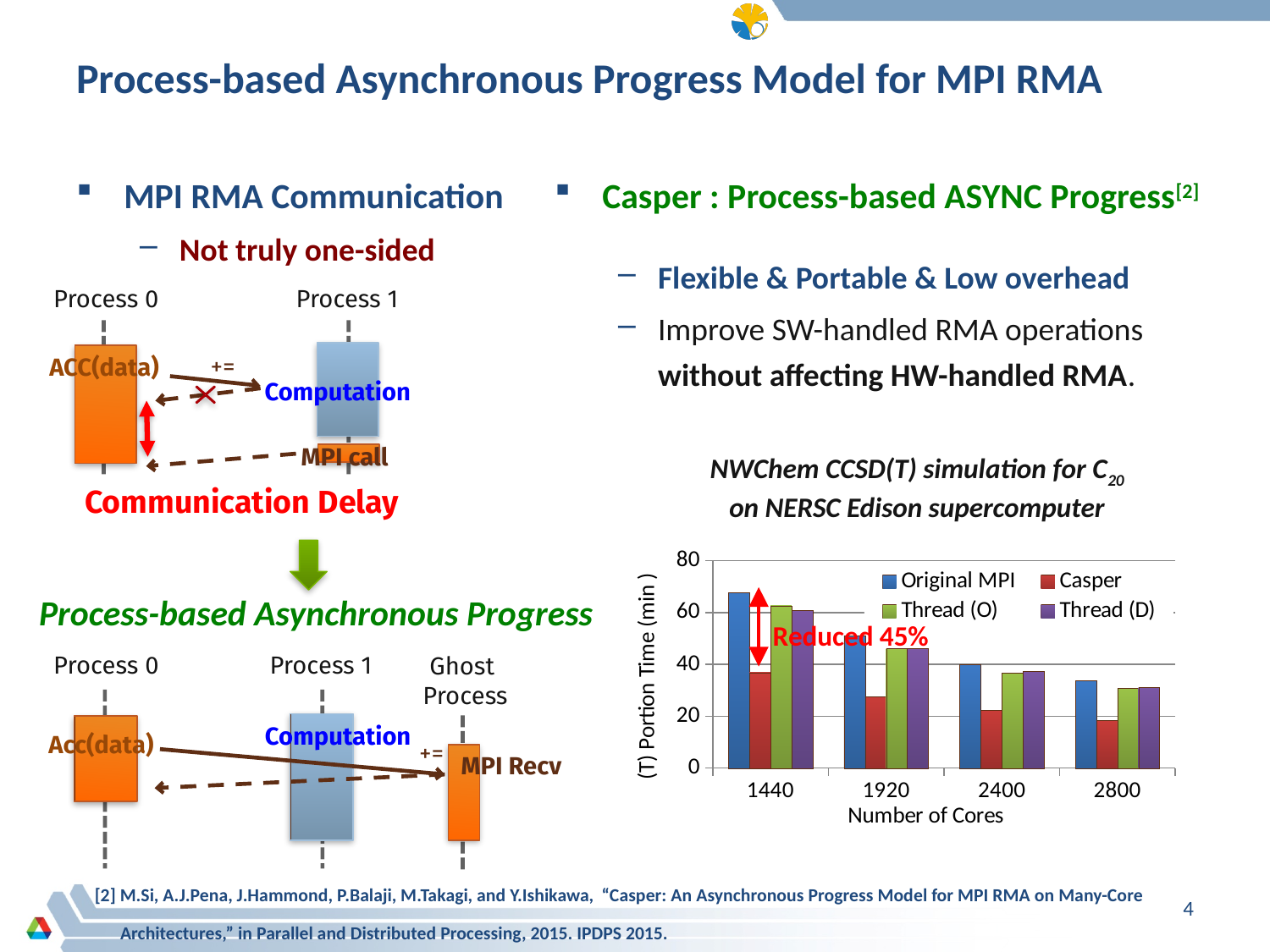

# Process-based Asynchronous Progress Model for MPI RMA
MPI RMA Communication
Not truly one-sided

Casper : Process-based ASYNC Progress[2]

Flexible & Portable & Low overhead
Improve SW-handled RMA operations without affecting HW-handled RMA.
Process 0
Process 1

+=
ACC(data)

Computation

MPI call

Communication Delay
NWChem CCSD(T) simulation for C20
on NERSC Edison supercomputer

### Chart

| Category | Original MPI | Casper | Thread (O) | Thread (D) |
|---|---|---|---|---|
| 1440.0 | 67.69833333333324 | 36.87166666666656 | 62.65833333333333 | 60.905 |
| 1920.0 | 50.95 | 27.595 | 46.065 | 46.195 |
| 2400.0 | 39.94666666666657 | 22.235 | 36.745 | 37.33833333333334 |
| 2800.0 | 33.67 | 18.445 | 30.75666666666667 | 31.20333333333328 |
Process-based Asynchronous Progress
Reduced 45%
Process 0
Process 1
Ghost
Process

Computation

Acc(data)
+=
MPI Recv

[2] M.Si, A.J.Pena, J.Hammond, P.Balaji, M.Takagi, and Y.Ishikawa, “Casper: An Asynchronous Progress Model for MPI RMA on Many-Core Architectures,” in Parallel and Distributed Processing, 2015. IPDPS 2015.
4